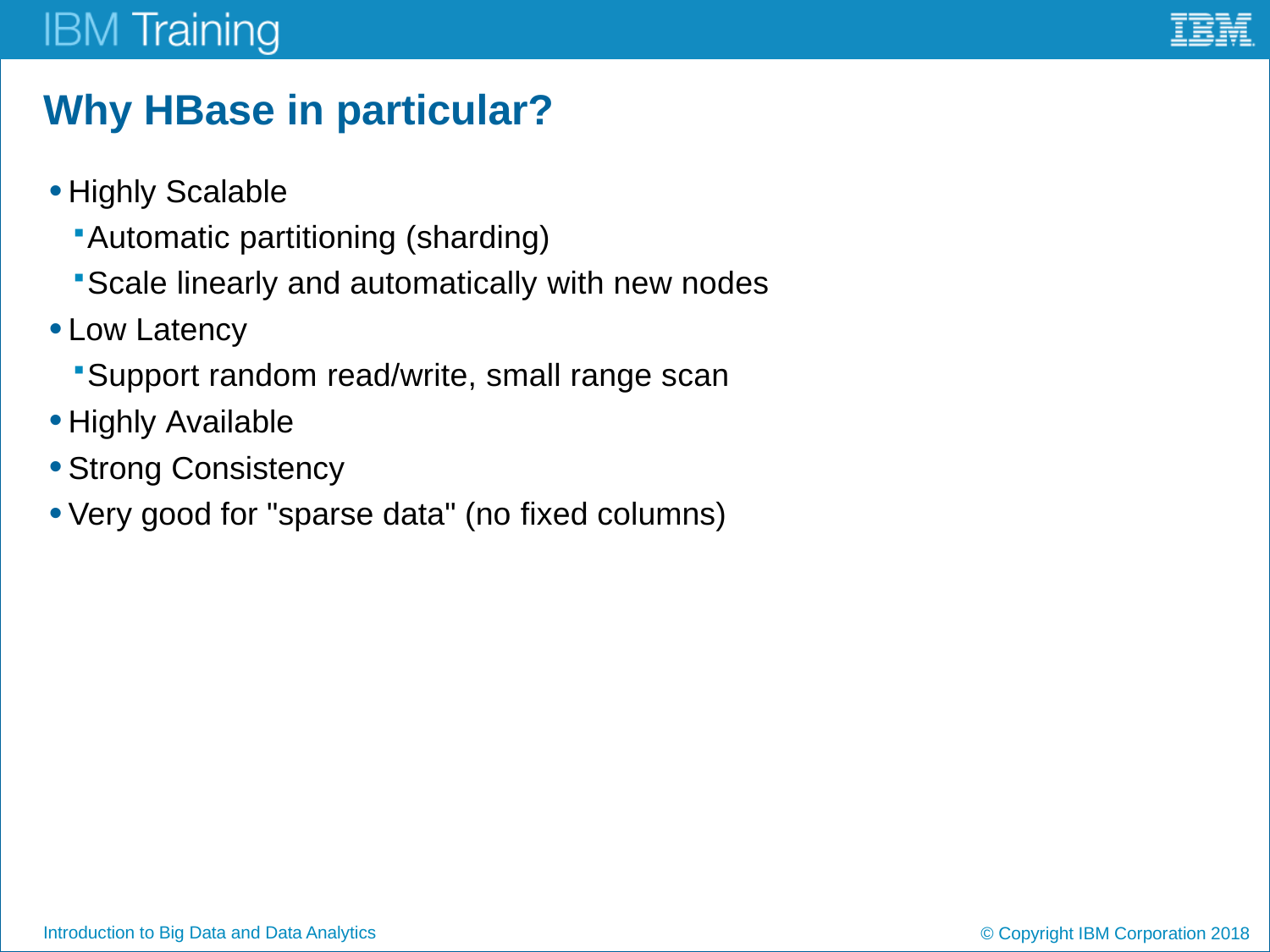

# Why HBase in particular?
Highly Scalable
Automatic partitioning (sharding)
Scale linearly and automatically with new nodes
Low Latency
Support random read/write, small range scan
Highly Available
Strong Consistency
Very good for "sparse data" (no fixed columns)